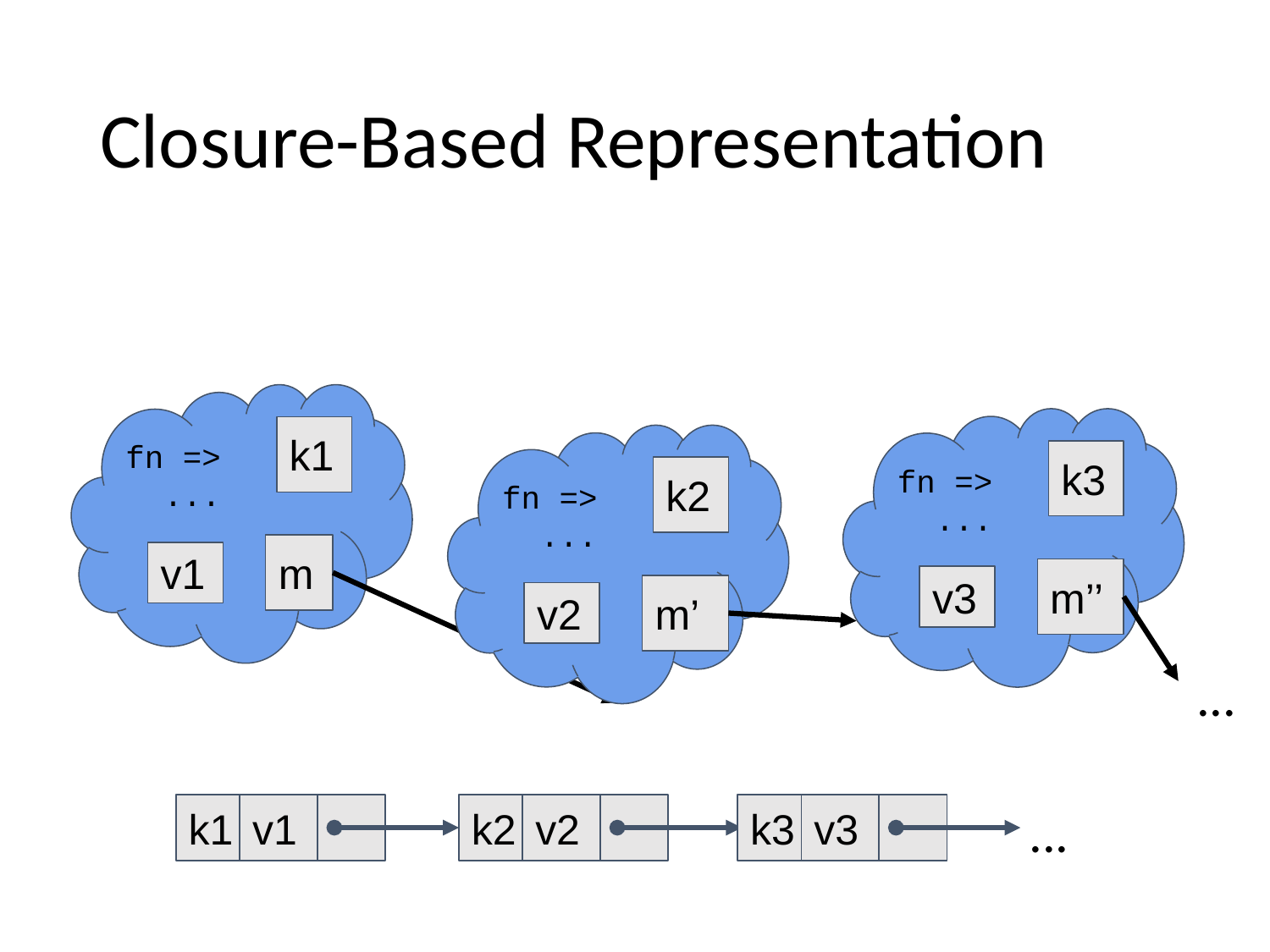

# Closure-Based Representation

k1
fn =>
  ...

k3
fn =>
  ...
k2
fn =>
  ...
m
v1
m’’
v3
m’
v2
...
...
k1
v1
k2
v2
k3
v3